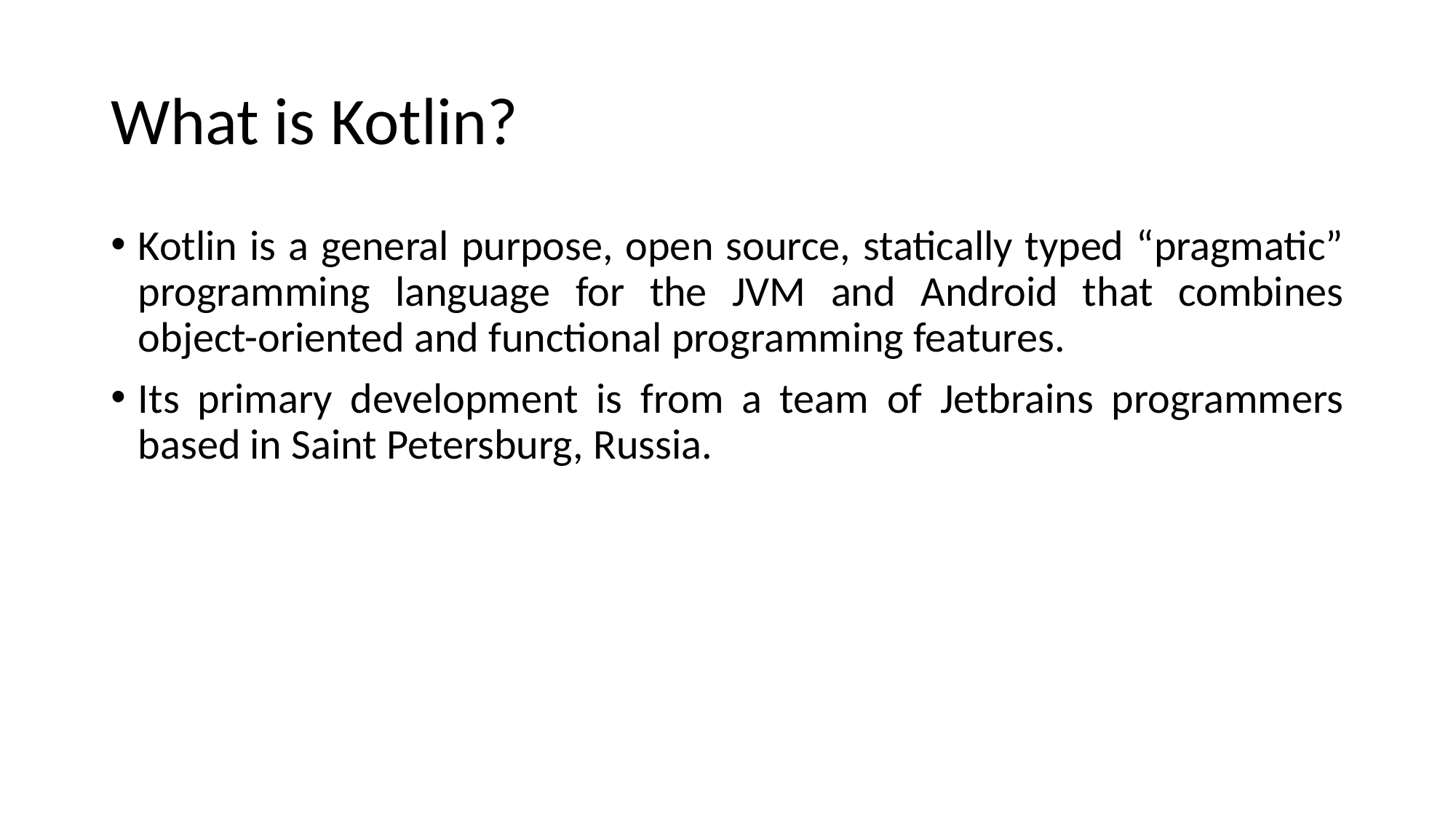

# What is Kotlin?
Kotlin is a general purpose, open source, statically typed “pragmatic” programming language for the JVM and Android that combines object-oriented and functional programming features.
Its primary development is from a team of Jetbrains programmers based in Saint Petersburg, Russia.